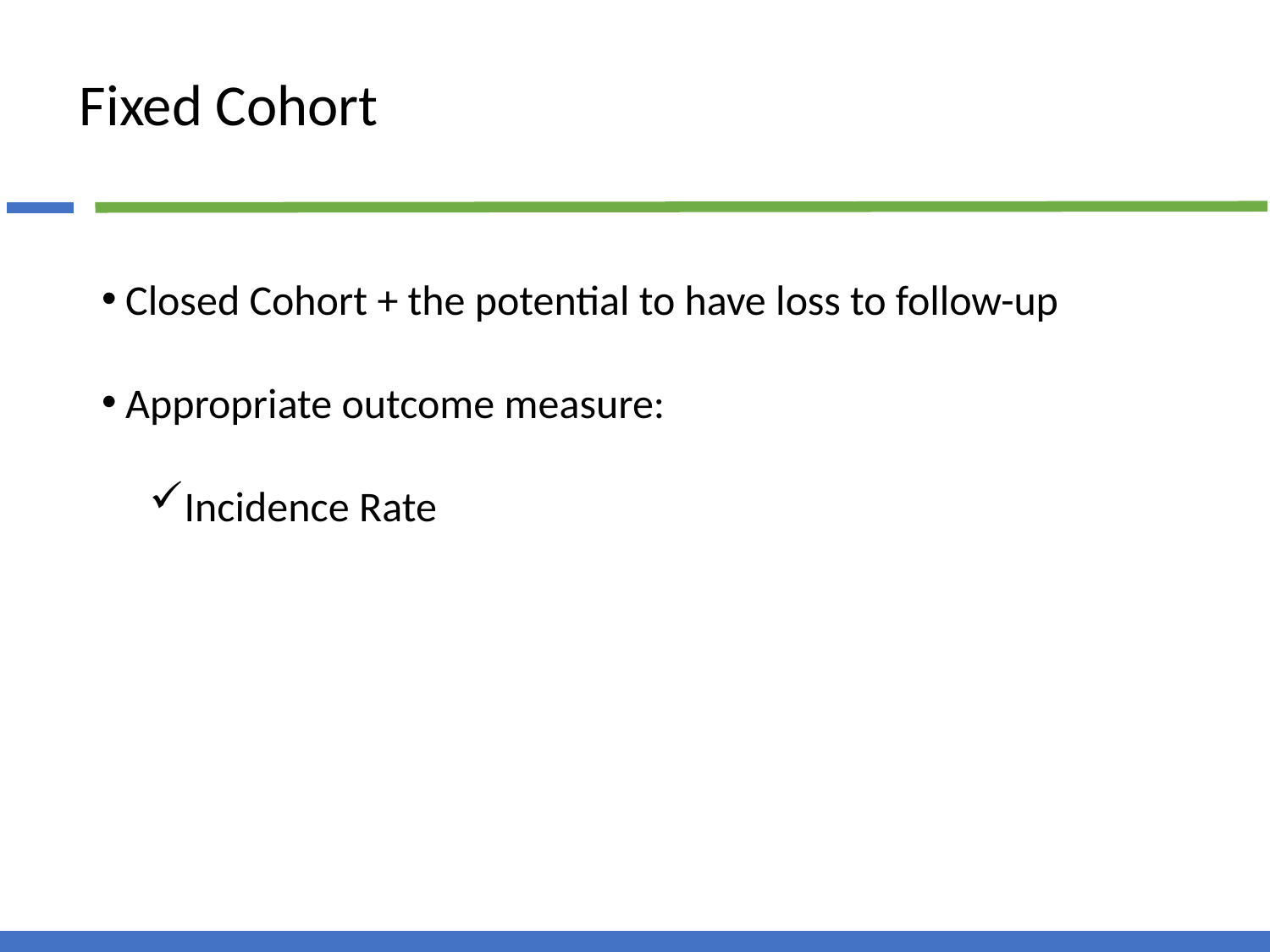

# Fixed Cohort
Closed Cohort + the potential to have loss to follow-up
Appropriate outcome measure:
Incidence Rate